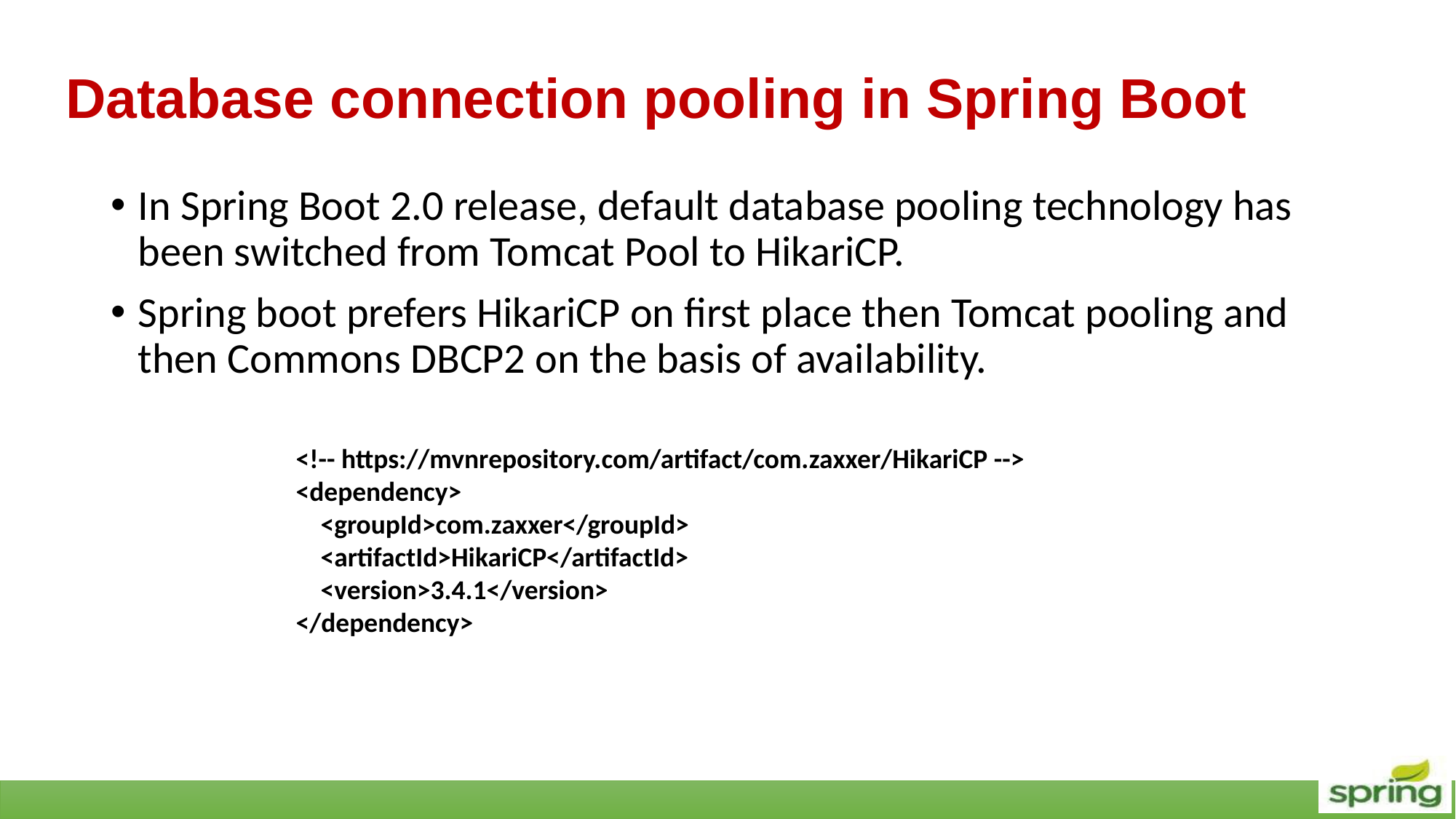

# Database connection pooling in Spring Boot
In Spring Boot 2.0 release, default database pooling technology has been switched from Tomcat Pool to HikariCP.
Spring boot prefers HikariCP on first place then Tomcat pooling and then Commons DBCP2 on the basis of availability.

<!-- https://mvnrepository.com/artifact/com.zaxxer/HikariCP -->
<dependency>
    <groupId>com.zaxxer</groupId>
    <artifactId>HikariCP</artifactId>
    <version>3.4.1</version>
</dependency>